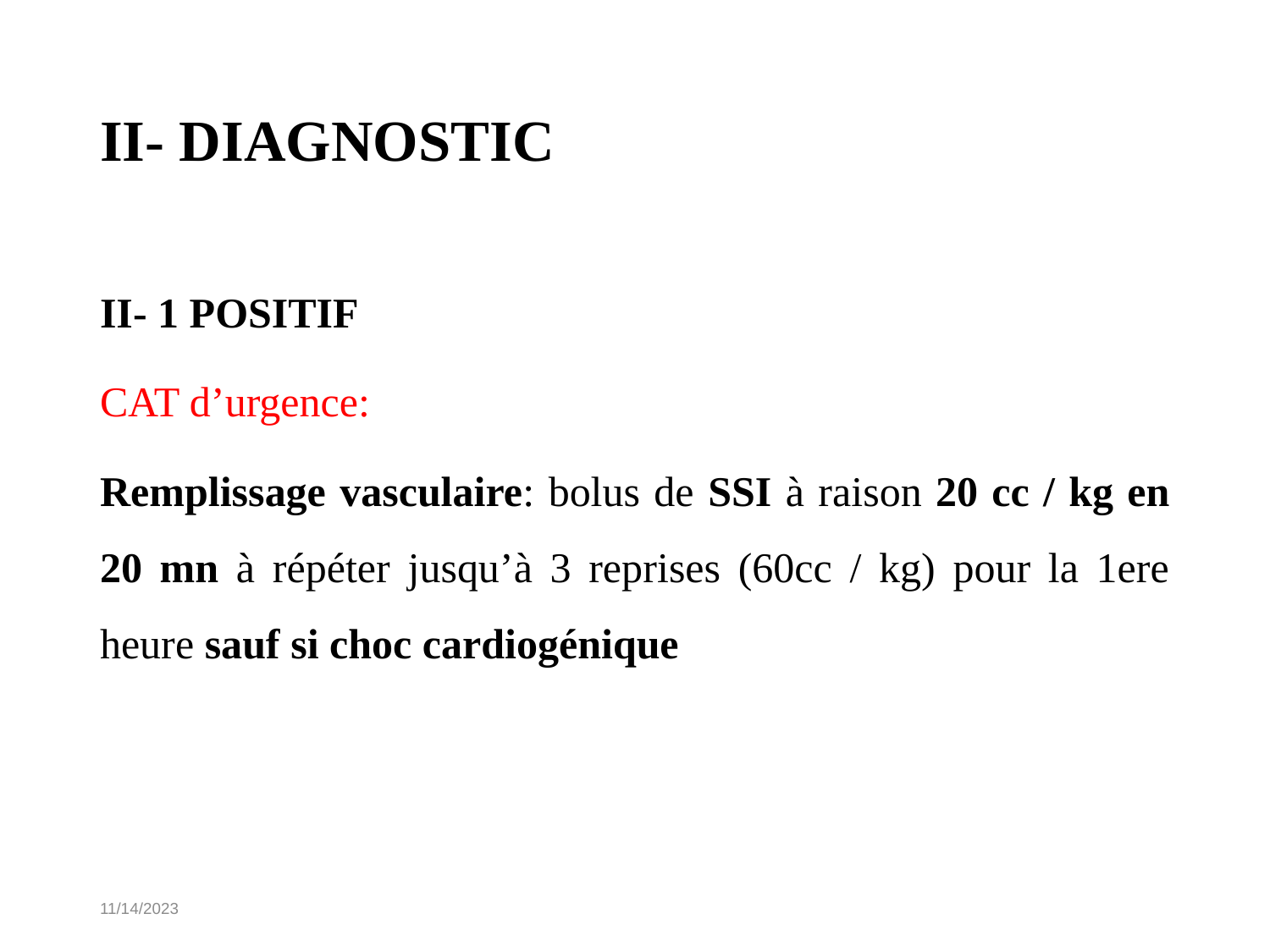

# II- DIAGNOSTIC
II- 1 POSITIF
CAT d’urgence:
Remplissage vasculaire: bolus de SSI à raison 20 cc / kg en 20 mn à répéter jusqu’à 3 reprises (60cc / kg) pour la 1ere heure sauf si choc cardiogénique

11/14/2023